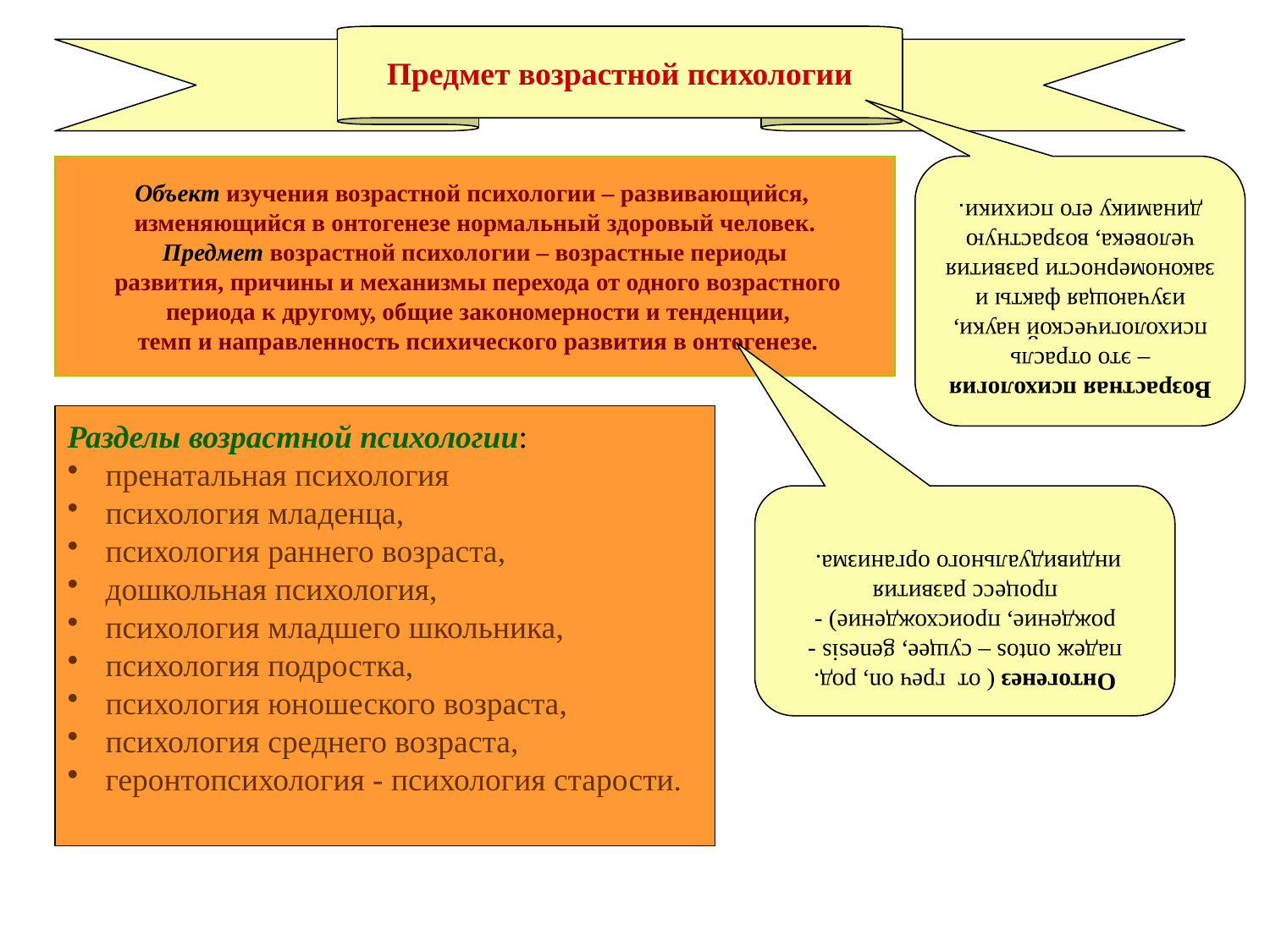

Предмет возрастной психологии
Возрастная психология – это отрасль психологической науки, изучающая факты и закономерности развития человека, возрастную динамику его психики.
Объект изучения возрастной психологии – развивающийся,
изменяющийся в онтогенезе нормальный здоровый человек.
Предмет возрастной психологии – возрастные периоды
 развития, причины и механизмы перехода от одного возрастного
 периода к другому, общие закономерности и тенденции,
 темп и направленность психического развития в онтогенезе.
Онтогенез ( от  греч on, род. падеж ontos – сущее, genesis - рождение, происхождение) - процесс развития индивидуального организма.
Разделы возрастной психологии:
 пренатальная психология
 психология младенца,
 психология раннего возраста,
 дошкольная психология,
 психология младшего школьника,
 психология подростка,
 психология юношеского возраста,
 психология среднего возраста,
 геронтопсихология - психология старости.